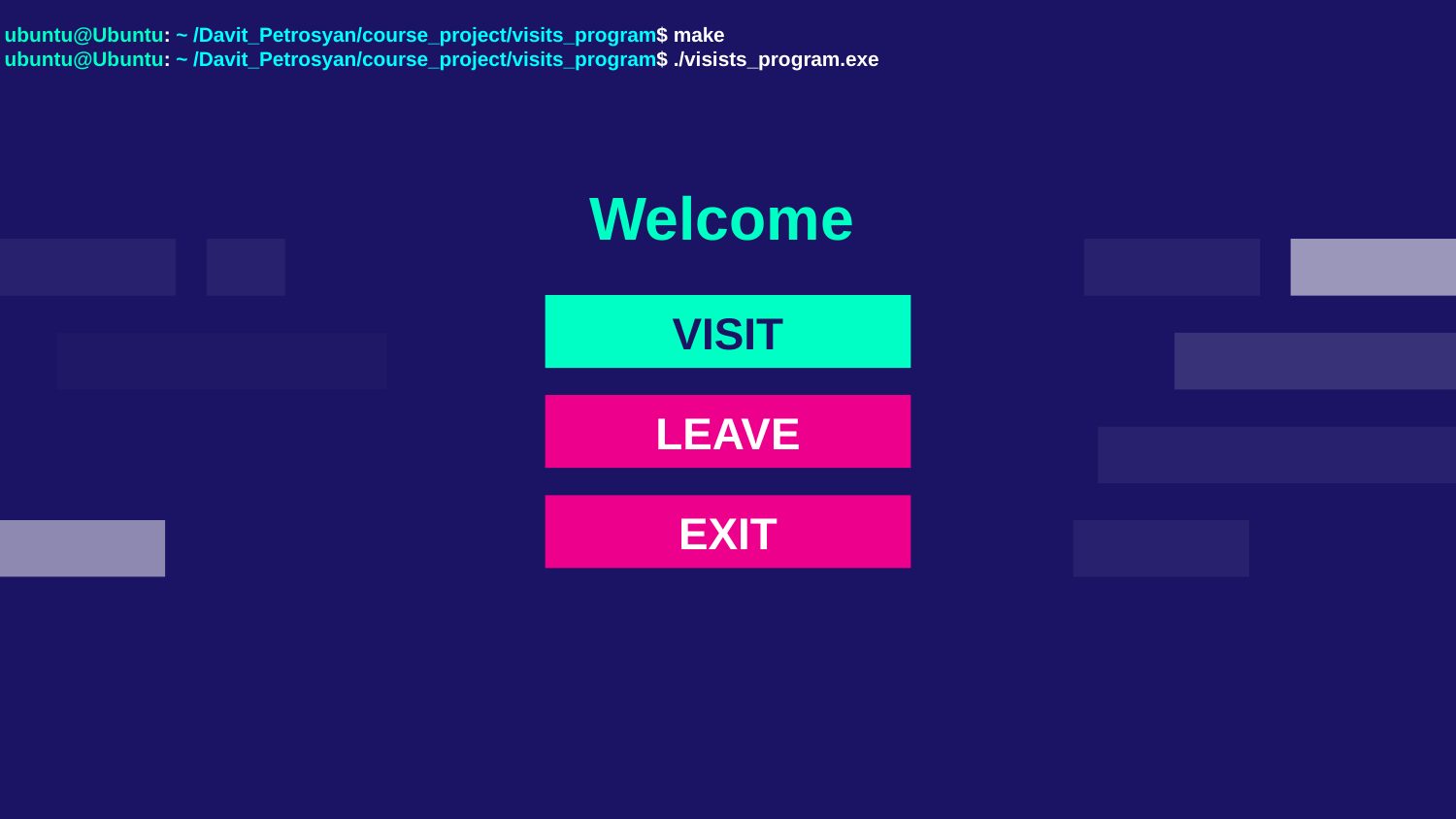

ubuntu@Ubuntu: ~ /Davit_Petrosyan/course_project/visits_program$ make
ubuntu@Ubuntu: ~ /Davit_Petrosyan/course_project/visits_program$ ./visists_program.exe
Welcome
# VISIT
LEAVE
EXIT